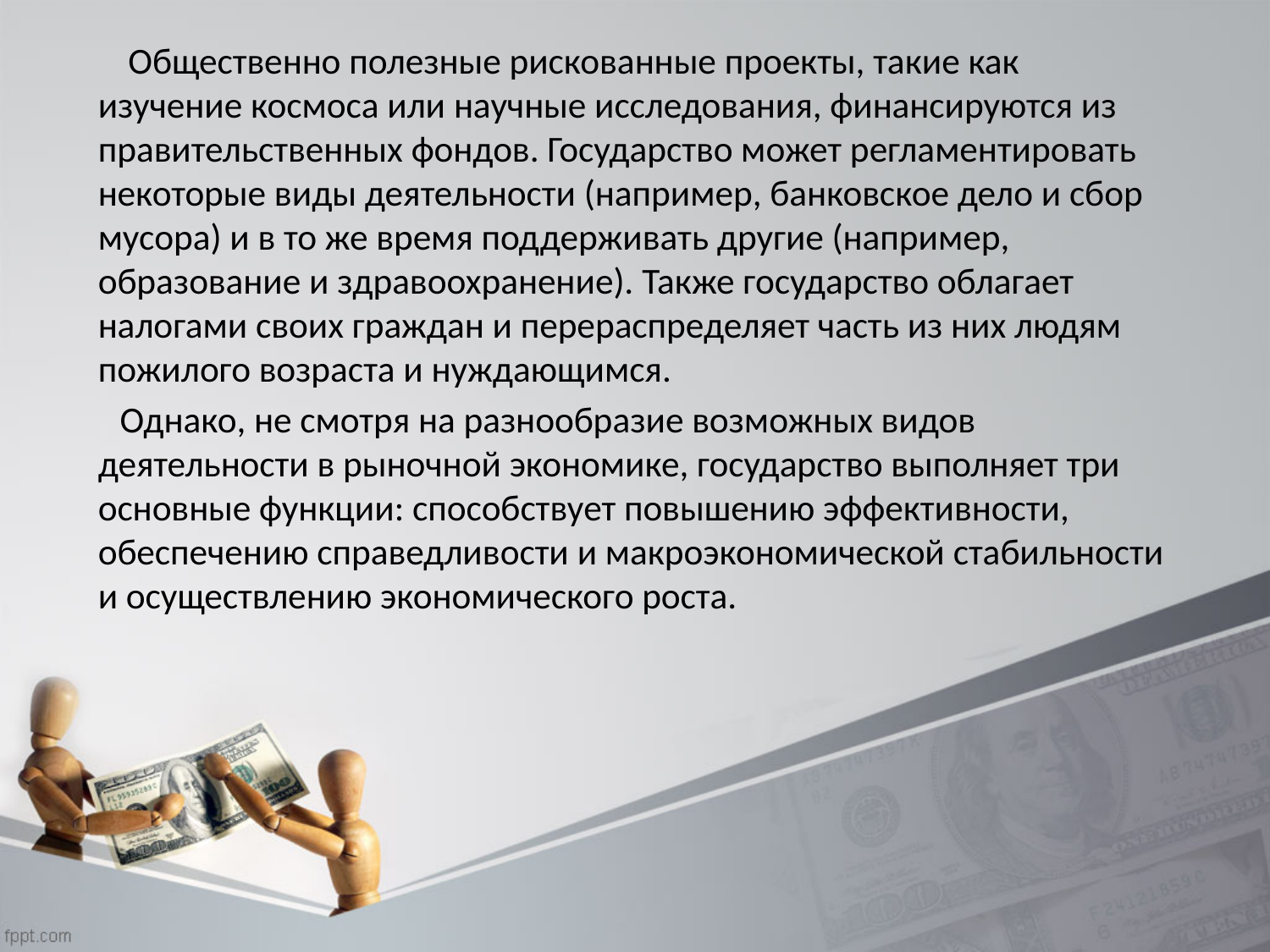

Общественно полезные рискованные проекты, такие как изучение космоса или научные исследования, финансируются из правительственных фондов. Государство может регламентировать некоторые виды деятельности (например, банковское дело и сбор мусора) и в то же время поддерживать другие (например, образование и здравоохранение). Также государство облагает налогами своих граждан и перераспределяет часть из них людям пожилого возраста и нуждающимся.
        Однако, не смотря на разнообразие возможных видов деятельности в рыночной экономике, государство выполняет три основные функции: способствует повышению эффективности, обеспечению справедливости и макроэкономической стабильности и осуществлению экономического роста.